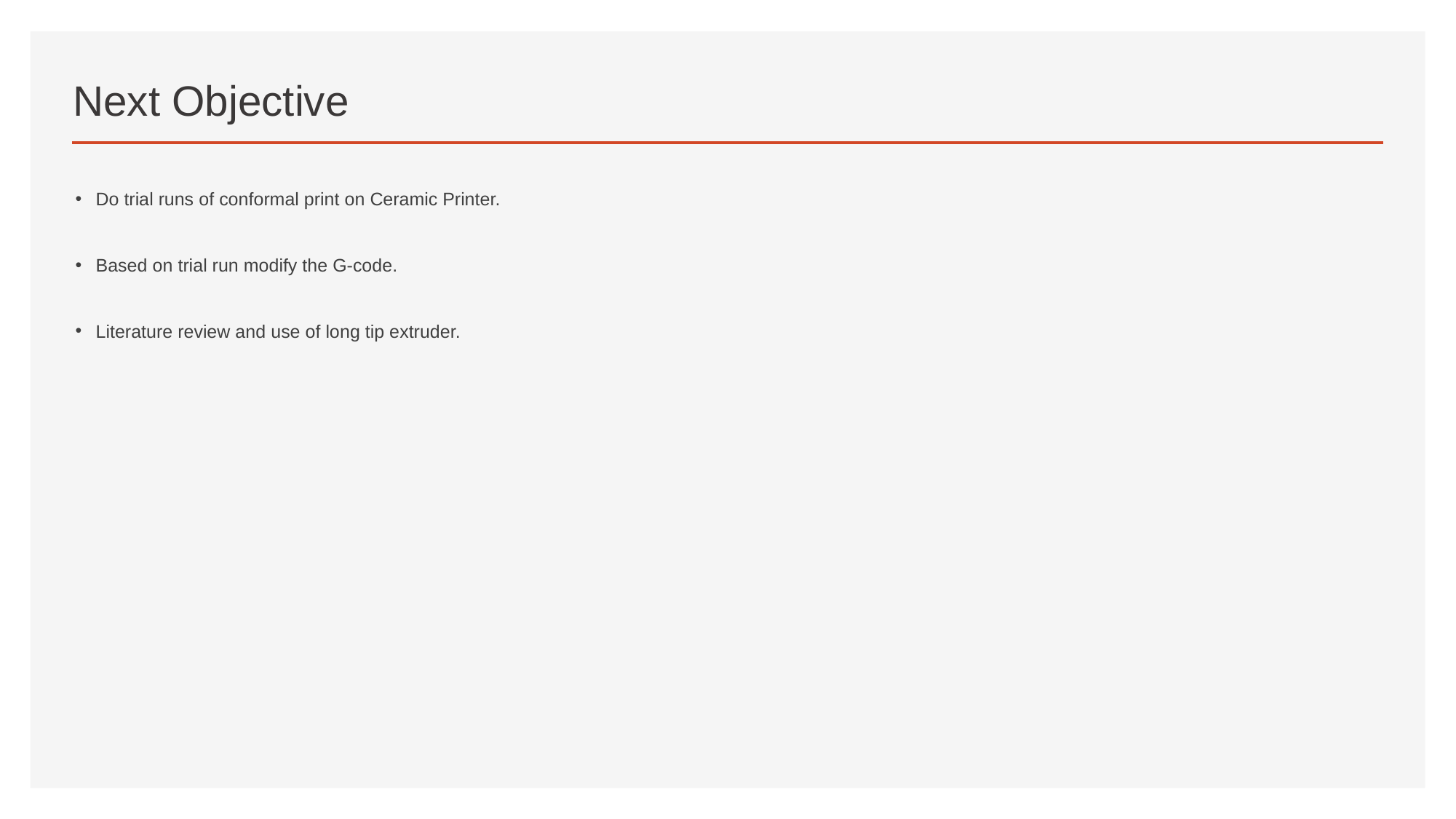

# Next Objective
Do trial runs of conformal print on Ceramic Printer.
Based on trial run modify the G-code.
Literature review and use of long tip extruder.